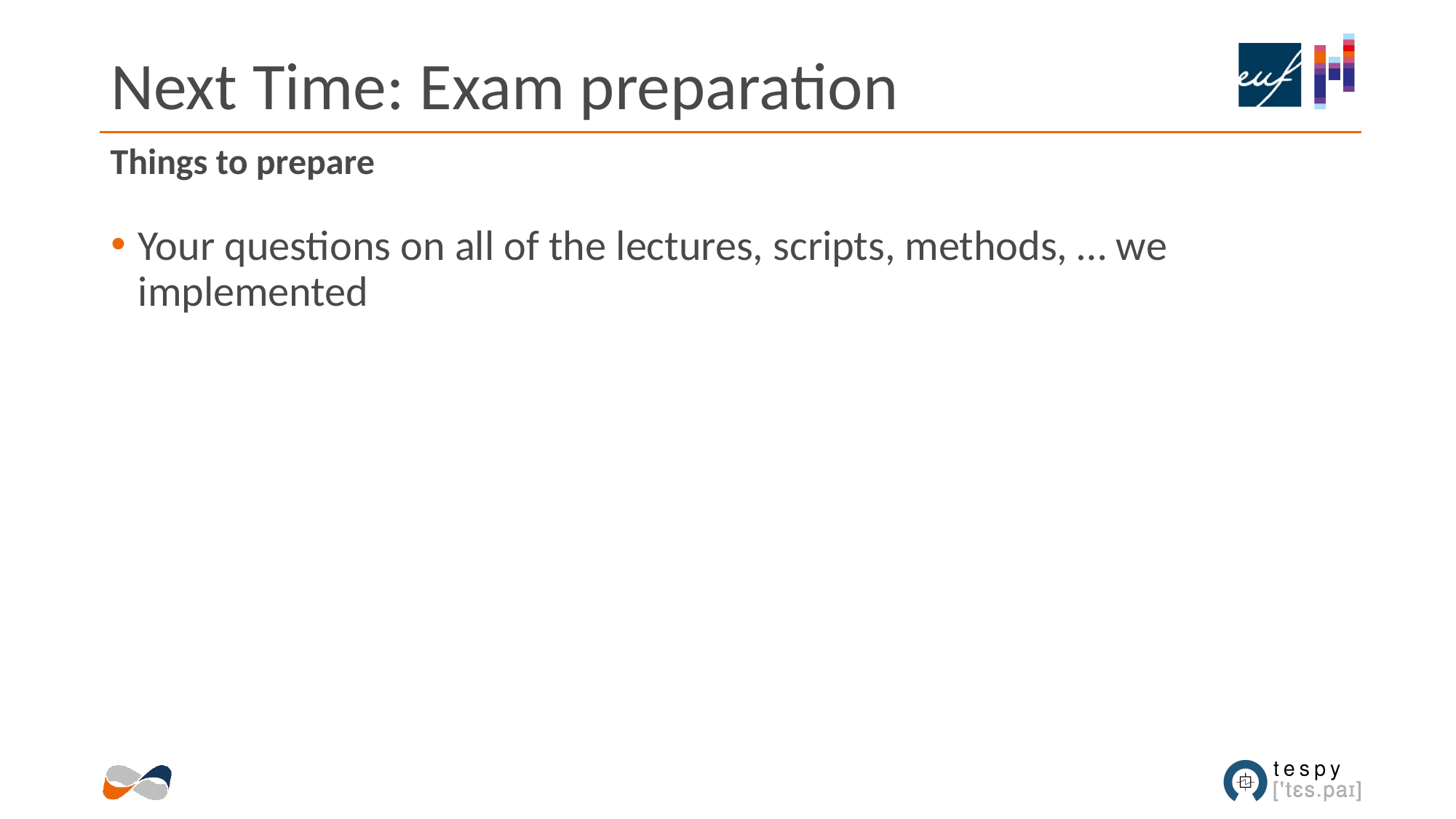

# Next Time: Exam preparation
Things to prepare

Your questions on all of the lectures, scripts, methods, … we implemented